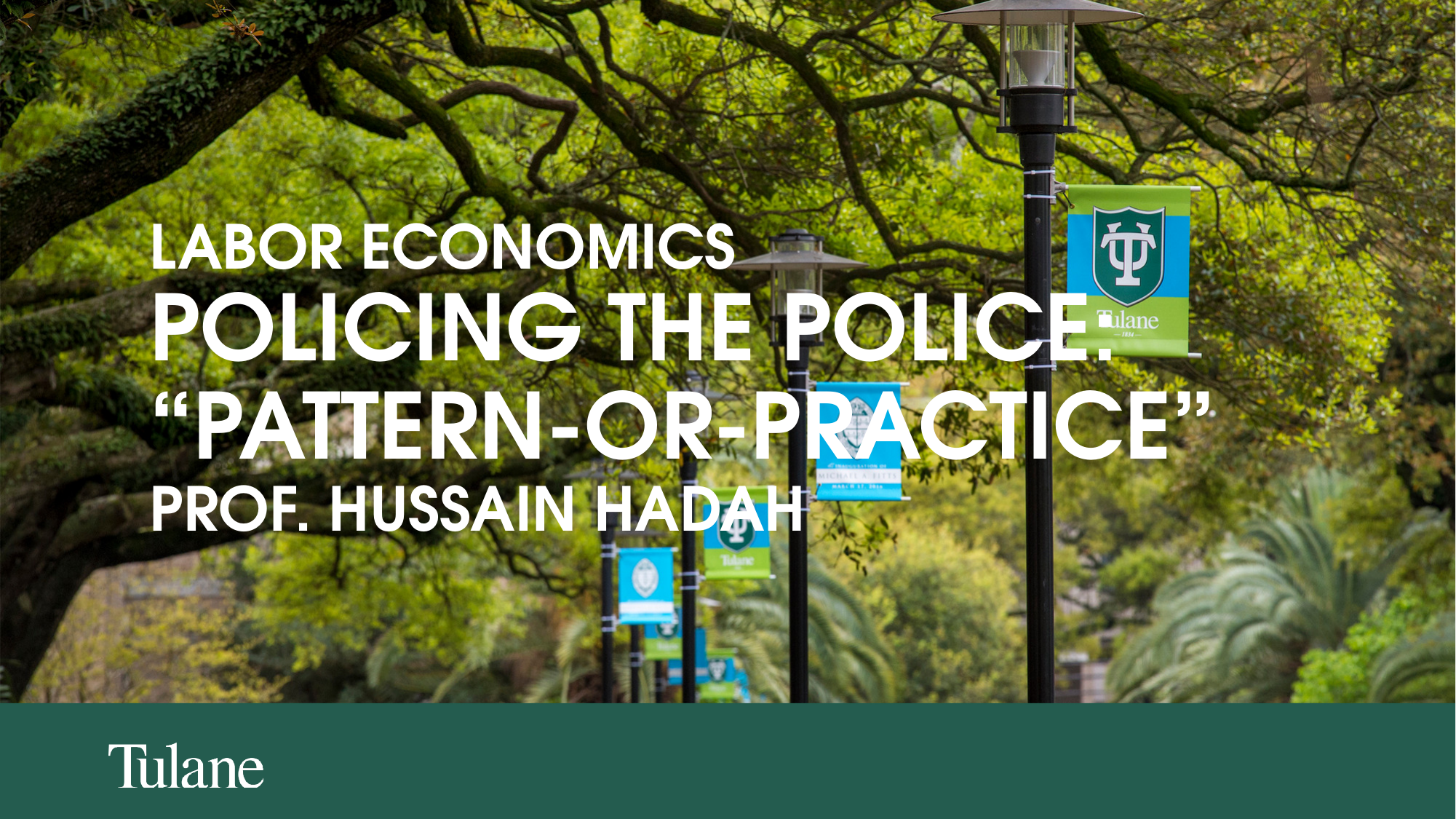

Labor Economics
Policing the police: “Pattern-or-practice”
Prof. HUSSAIN HADAH